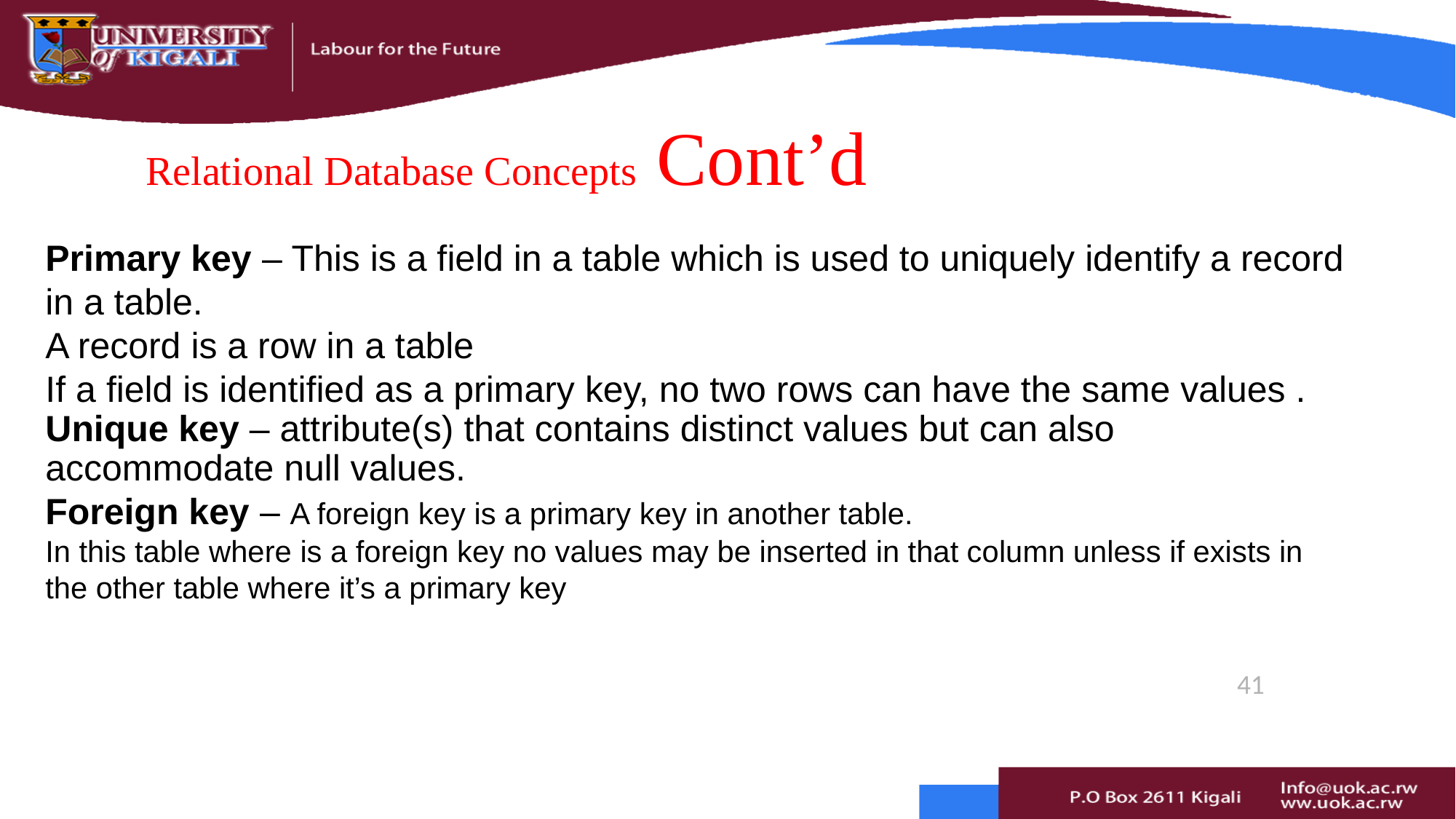

# Relational Database Concepts Cont’d
Primary key – This is a field in a table which is used to uniquely identify a record in a table.
A record is a row in a table
If a field is identified as a primary key, no two rows can have the same values .
Unique key – attribute(s) that contains distinct values but can also accommodate null values.
Foreign key – A foreign key is a primary key in another table.
In this table where is a foreign key no values may be inserted in that column unless if exists in the other table where it’s a primary key
41